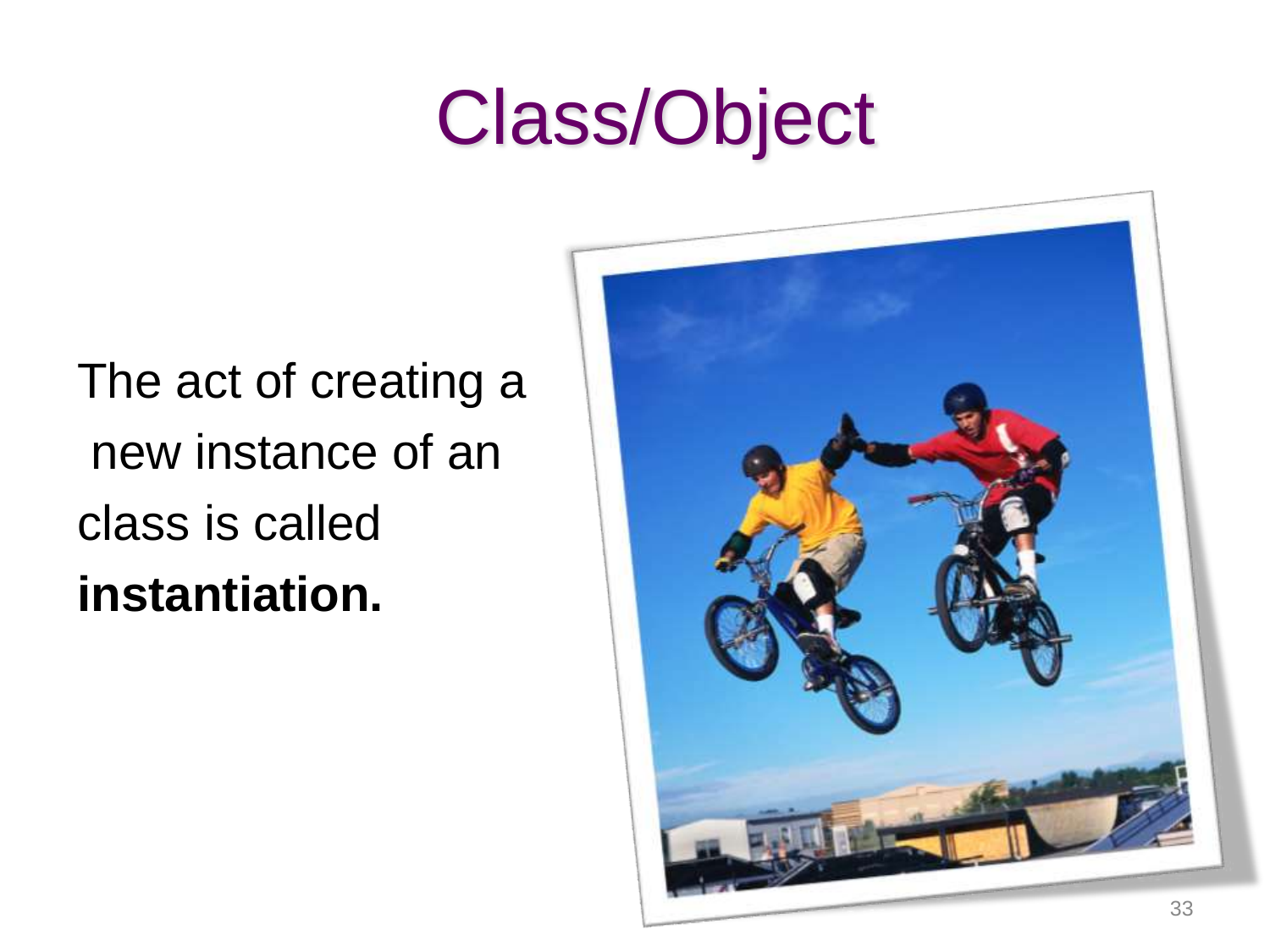

# Class/Object
The act of creating a  new instance of an  class is called  instantiation.
33